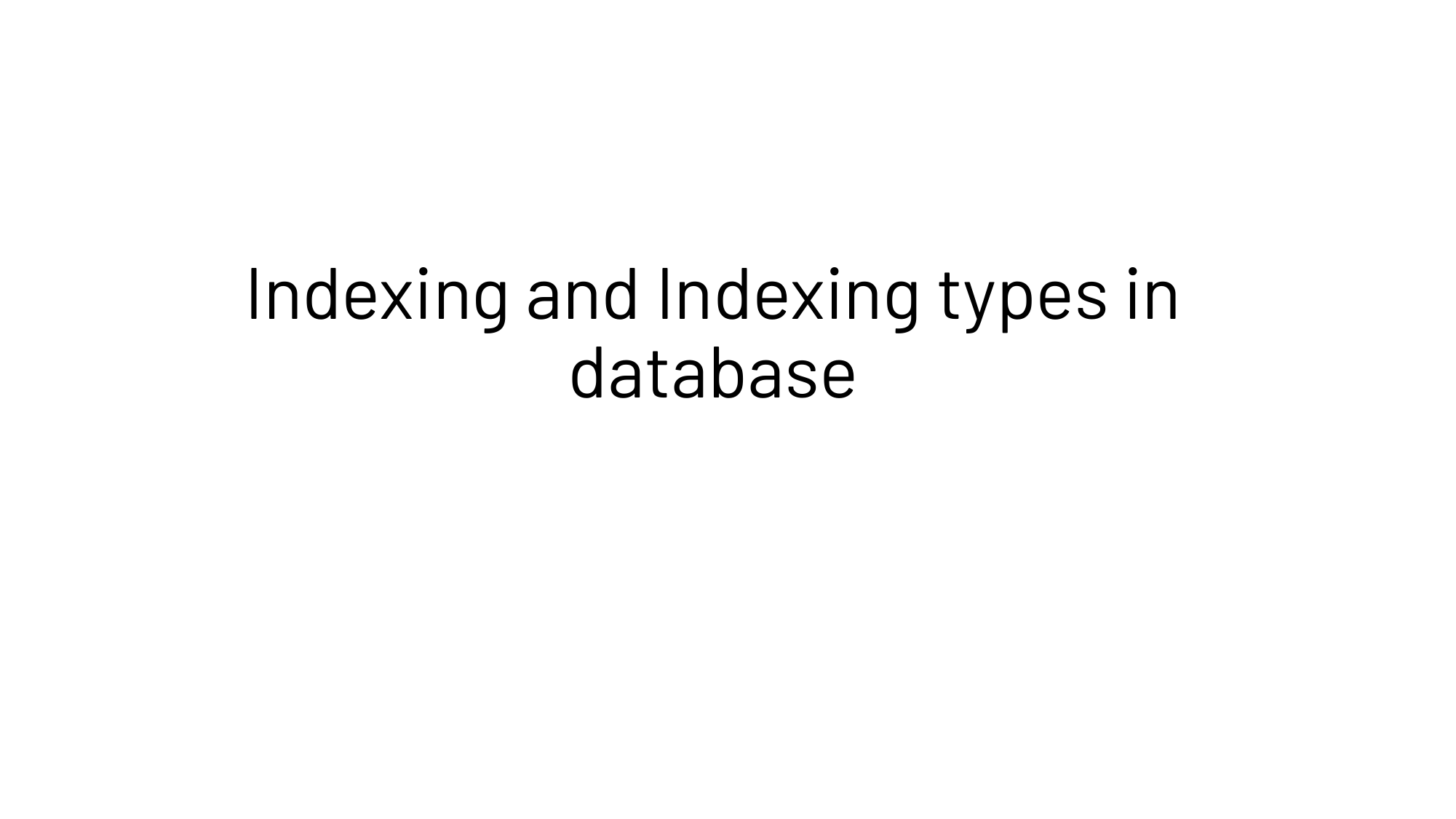

# Indexing and Indexing types in database